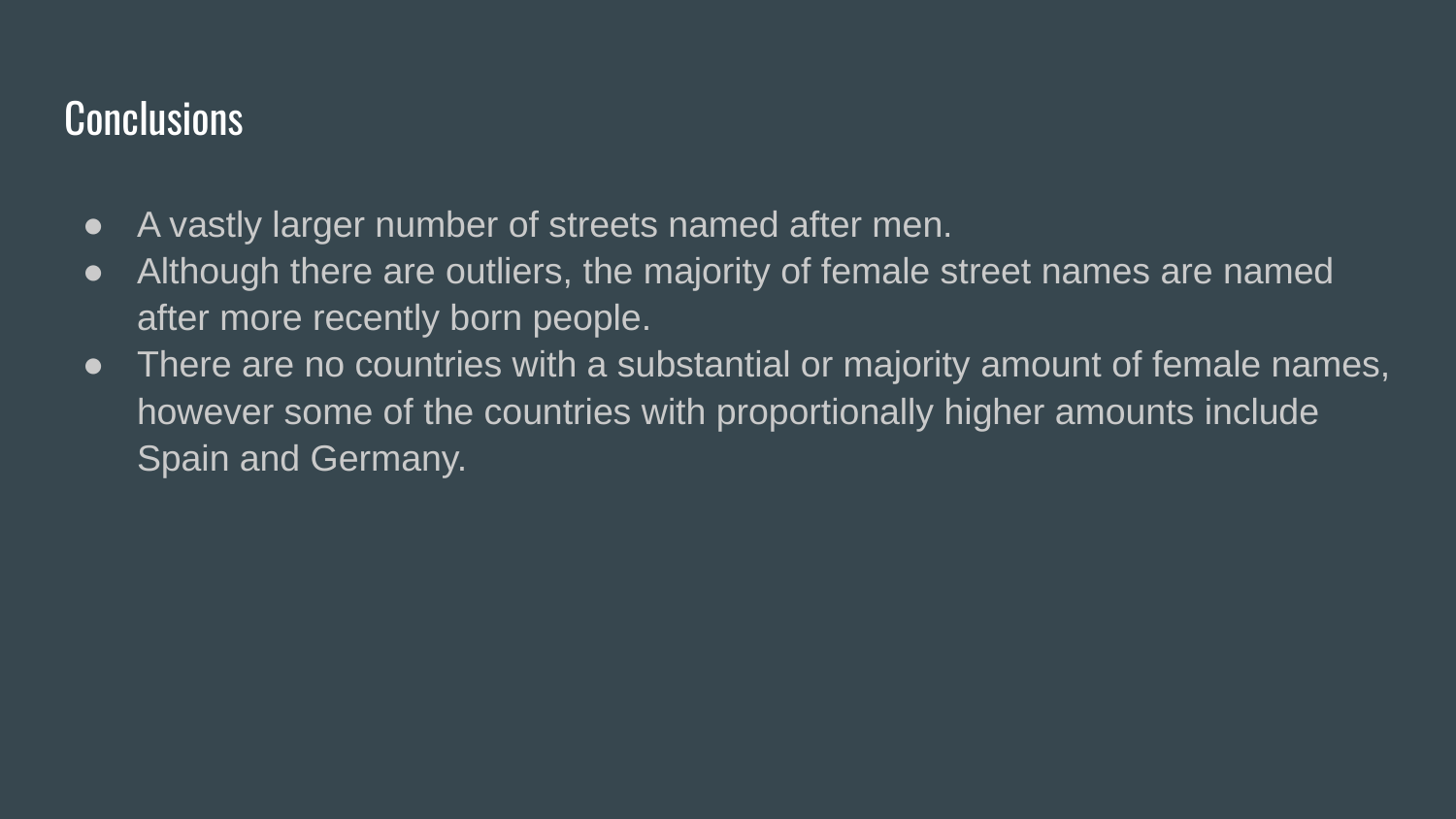

# Conclusions
A vastly larger number of streets named after men.
Although there are outliers, the majority of female street names are named after more recently born people.
There are no countries with a substantial or majority amount of female names, however some of the countries with proportionally higher amounts include Spain and Germany.